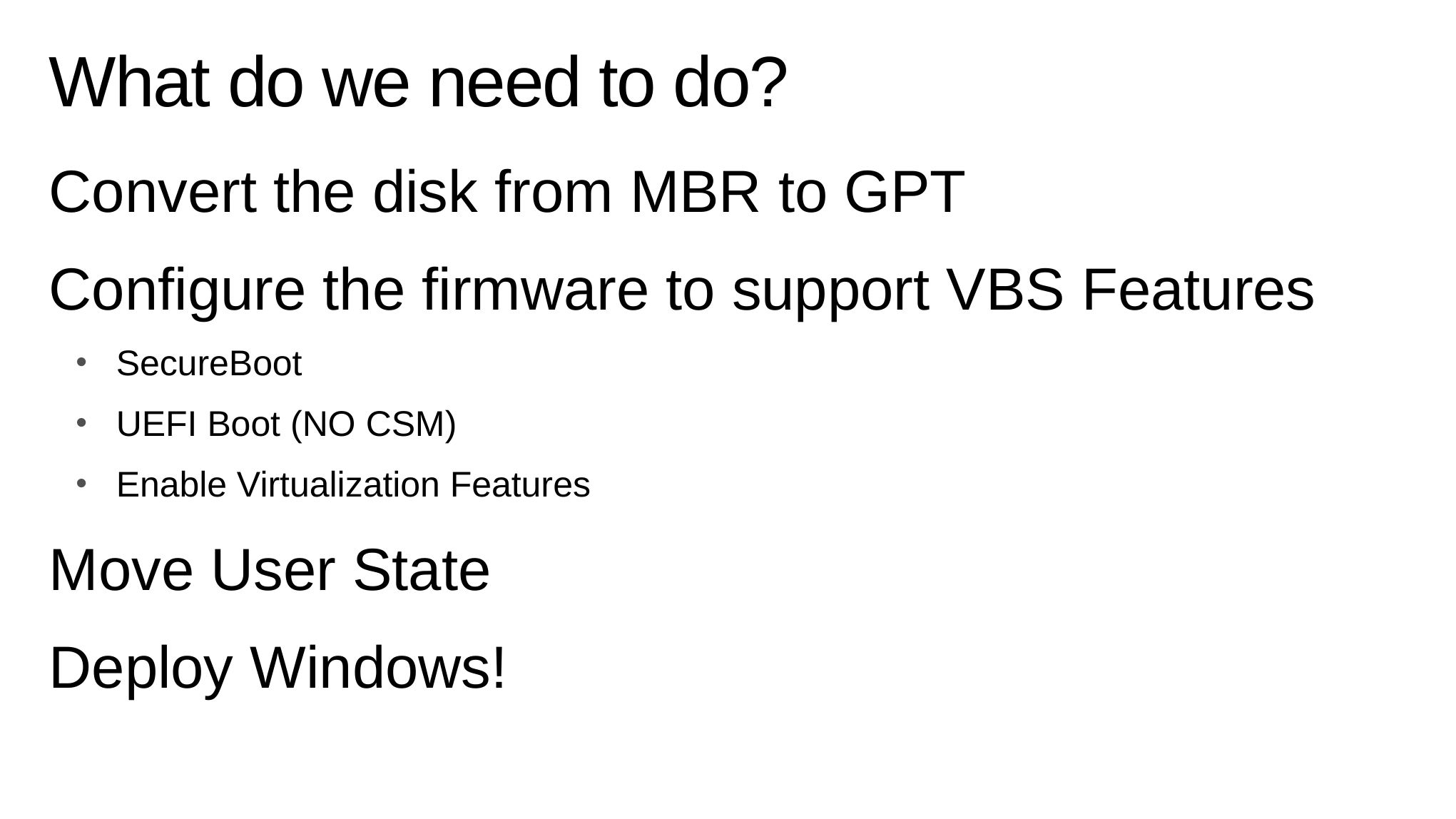

# What do we need to do?
Convert the disk from MBR to GPT
Configure the firmware to support VBS Features
SecureBoot
UEFI Boot (NO CSM)
Enable Virtualization Features
Move User State
Deploy Windows!